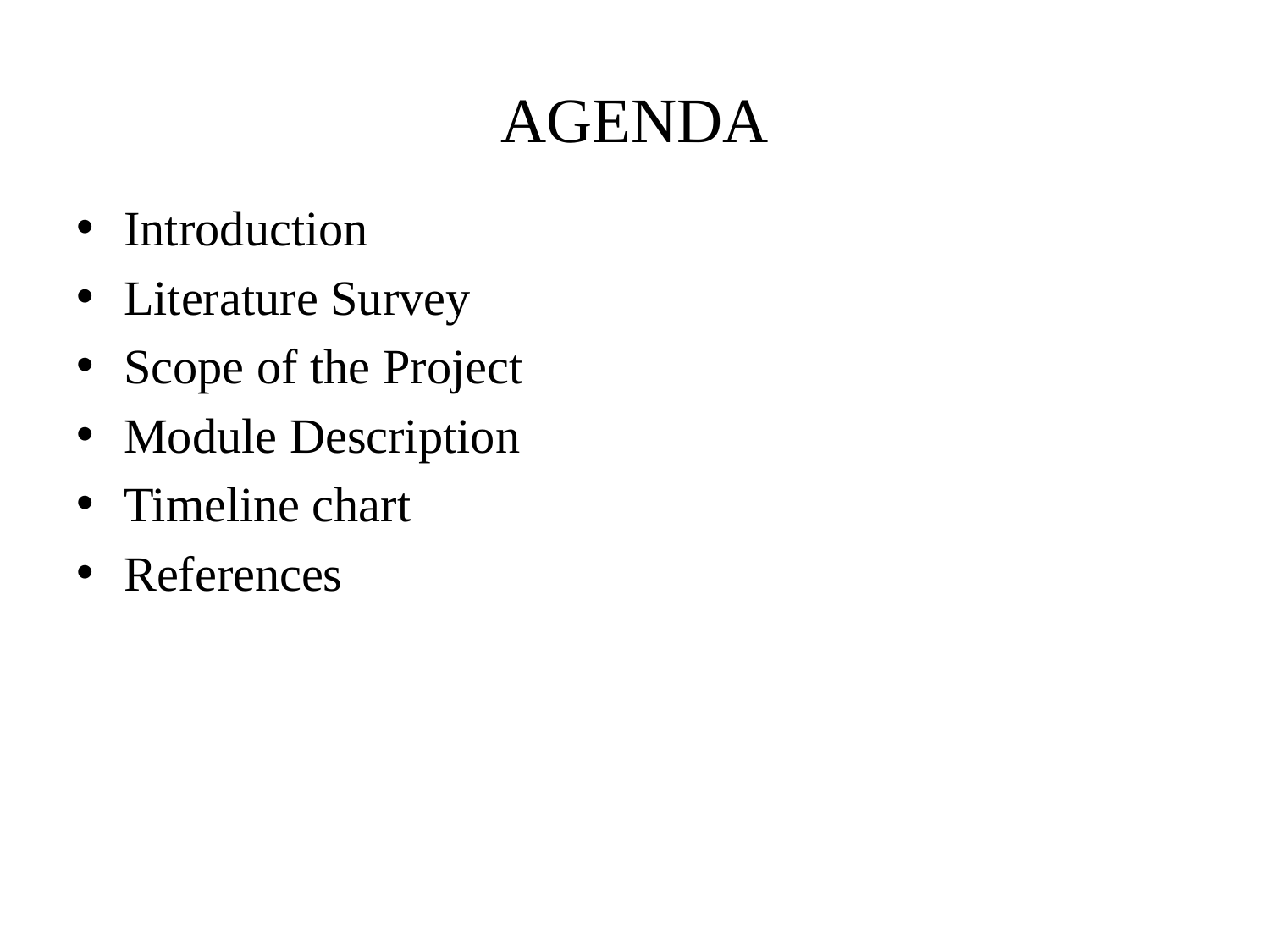

# AGENDA
Introduction
Literature Survey
Scope of the Project
Module Description
Timeline chart
References